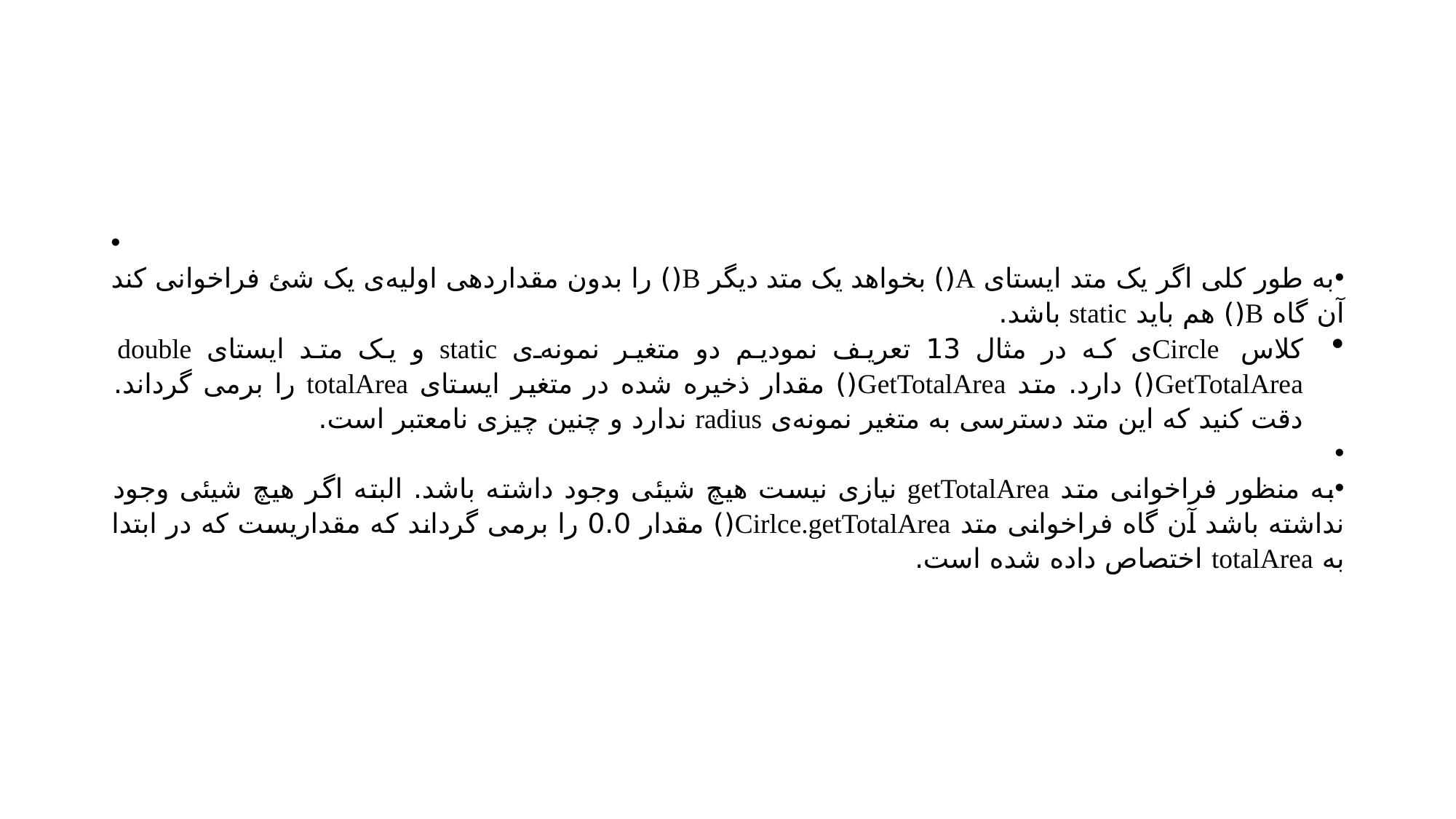

#

به طور کلی اگر یک متد ایستای A() بخواهد یک متد دیگر B() را بدون مقداردهی اولیه‌ی یک شئ فراخوانی کند آن گاه B() هم باید static باشد.
کلاس Circleی که در مثال 13 تعریف نمودیم دو متغیر نمونه‌ی static و یک متد ایستای double GetTotalArea() دارد. متد GetTotalArea() مقدار ذخیره شده در متغیر ایستای totalArea را برمی گرداند. دقت کنید که این متد دسترسی به متغیر نمونه‌ی radius ندارد و چنین چیزی نامعتبر است.

به منظور فراخوانی متد getTotalArea نیازی نیست هیچ شیئی وجود داشته باشد. البته اگر هیچ شیئی وجود نداشته باشد آن گاه فراخوانی متد Cirlce.getTotalArea() مقدار 0.0 را برمی گرداند که مقداریست که در ابتدا به totalArea اختصاص داده شده است.